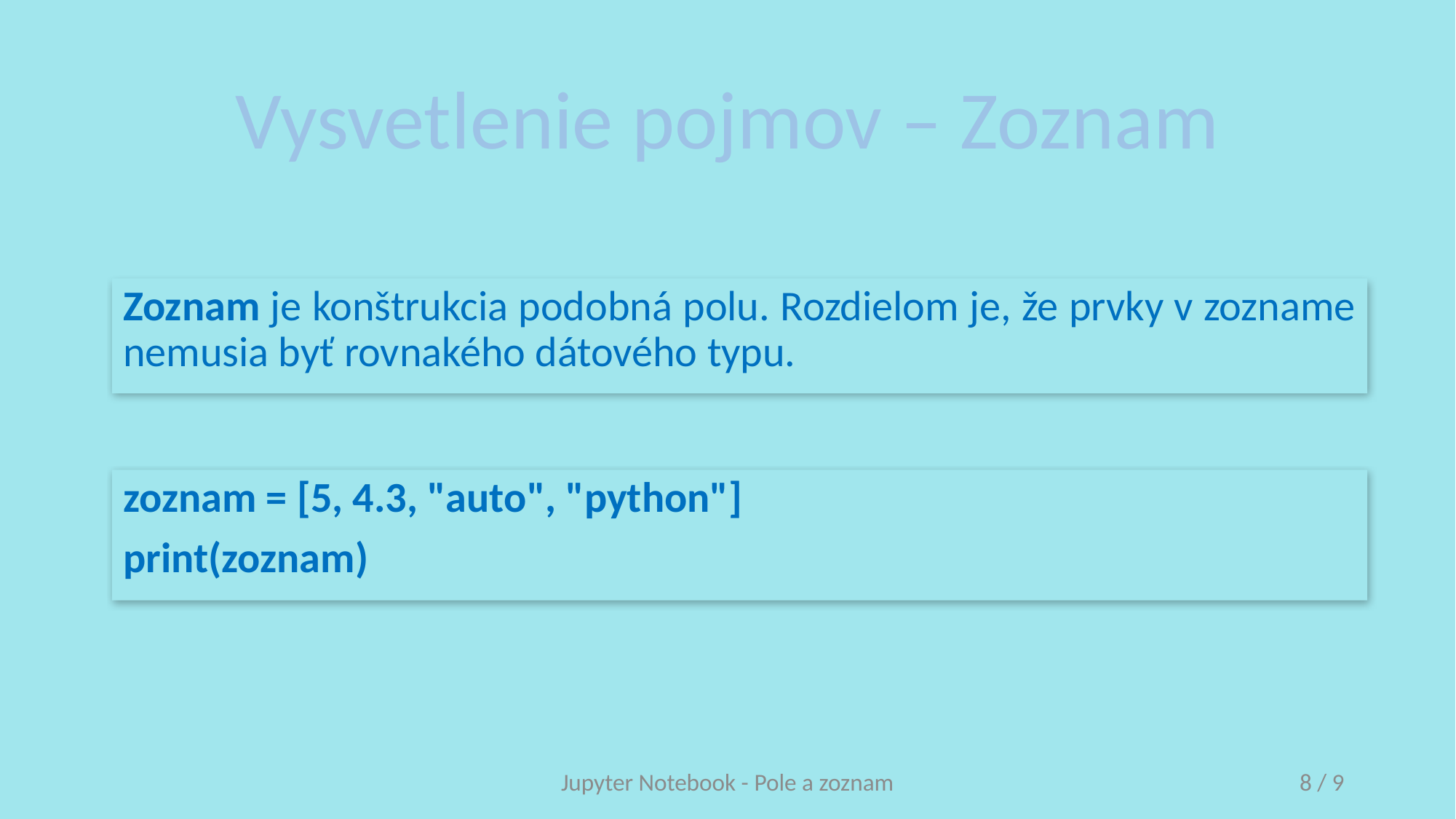

# Vysvetlenie pojmov – Zoznam
Zoznam je konštrukcia podobná polu. Rozdielom je, že prvky v zozname nemusia byť rovnakého dátového typu.
zoznam = [5, 4.3, "auto", "python"]
print(zoznam)
Jupyter Notebook - Pole a zoznam
8 / 9